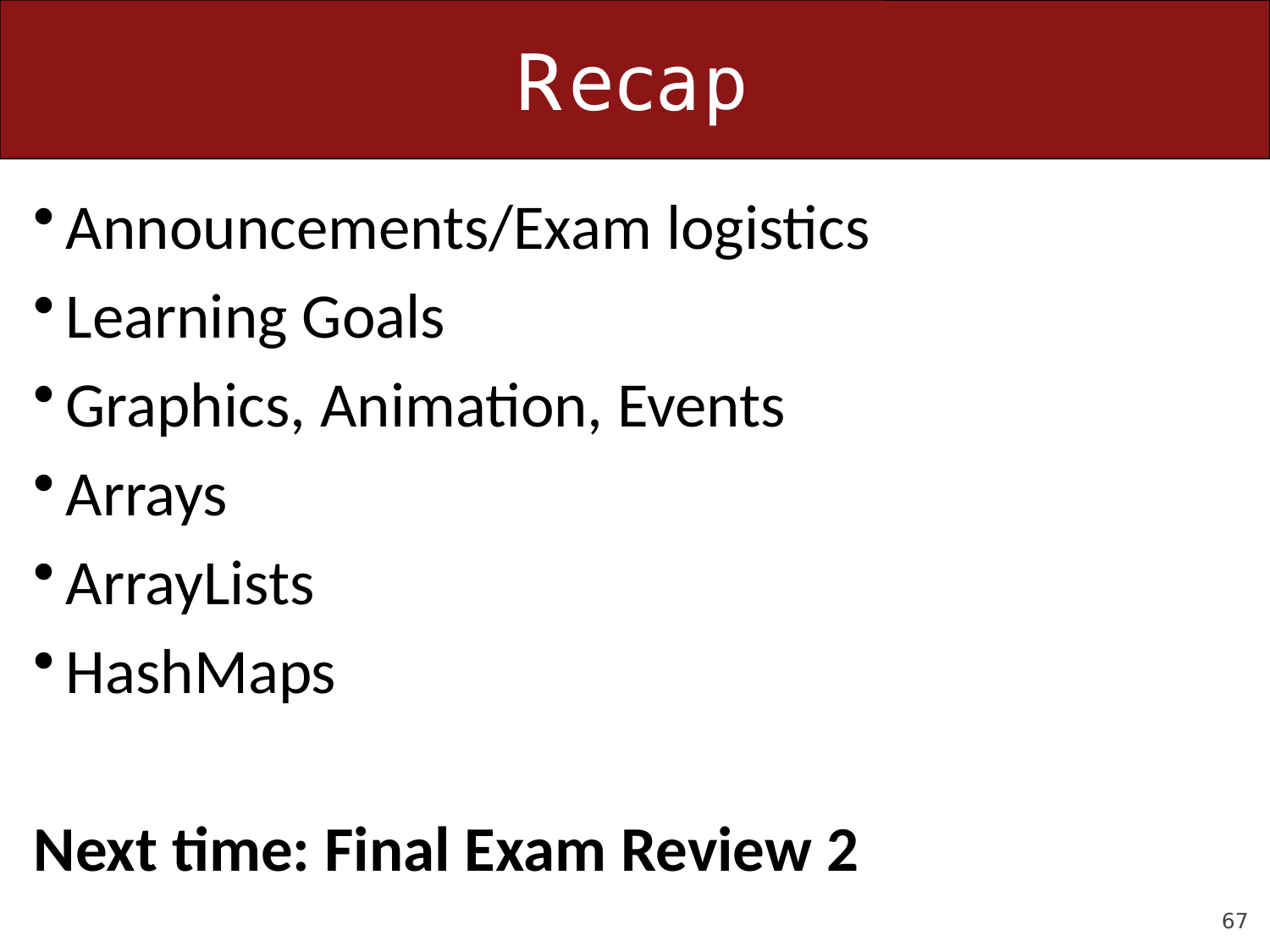

# Recap
Announcements/Exam logistics
Learning Goals
Graphics, Animation, Events
Arrays
ArrayLists
HashMaps

Next time: Final Exam Review 2